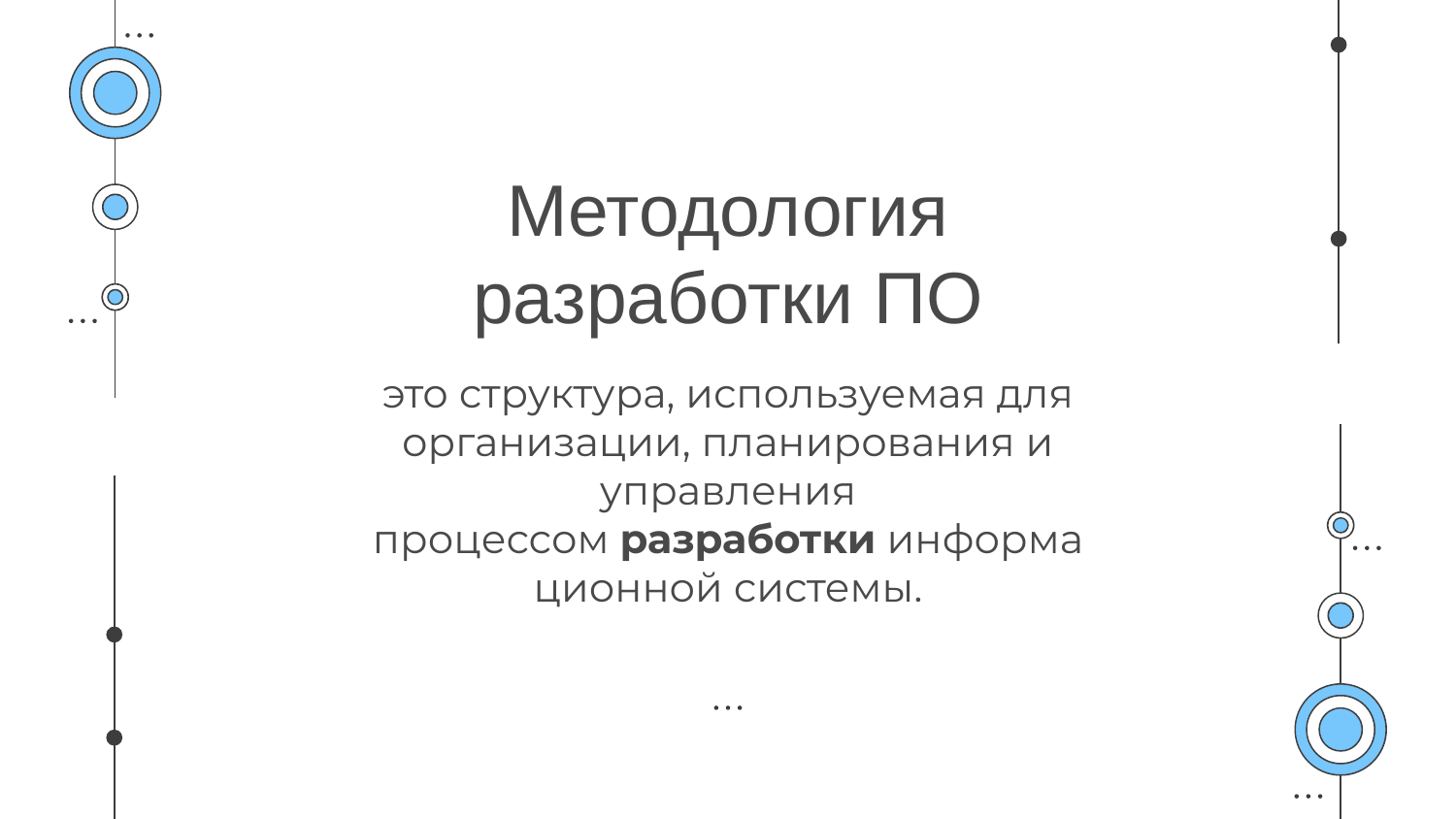

# Методология разработки ПО
это структура, используемая для организации, планирования и управления процессом разработки информационной системы.